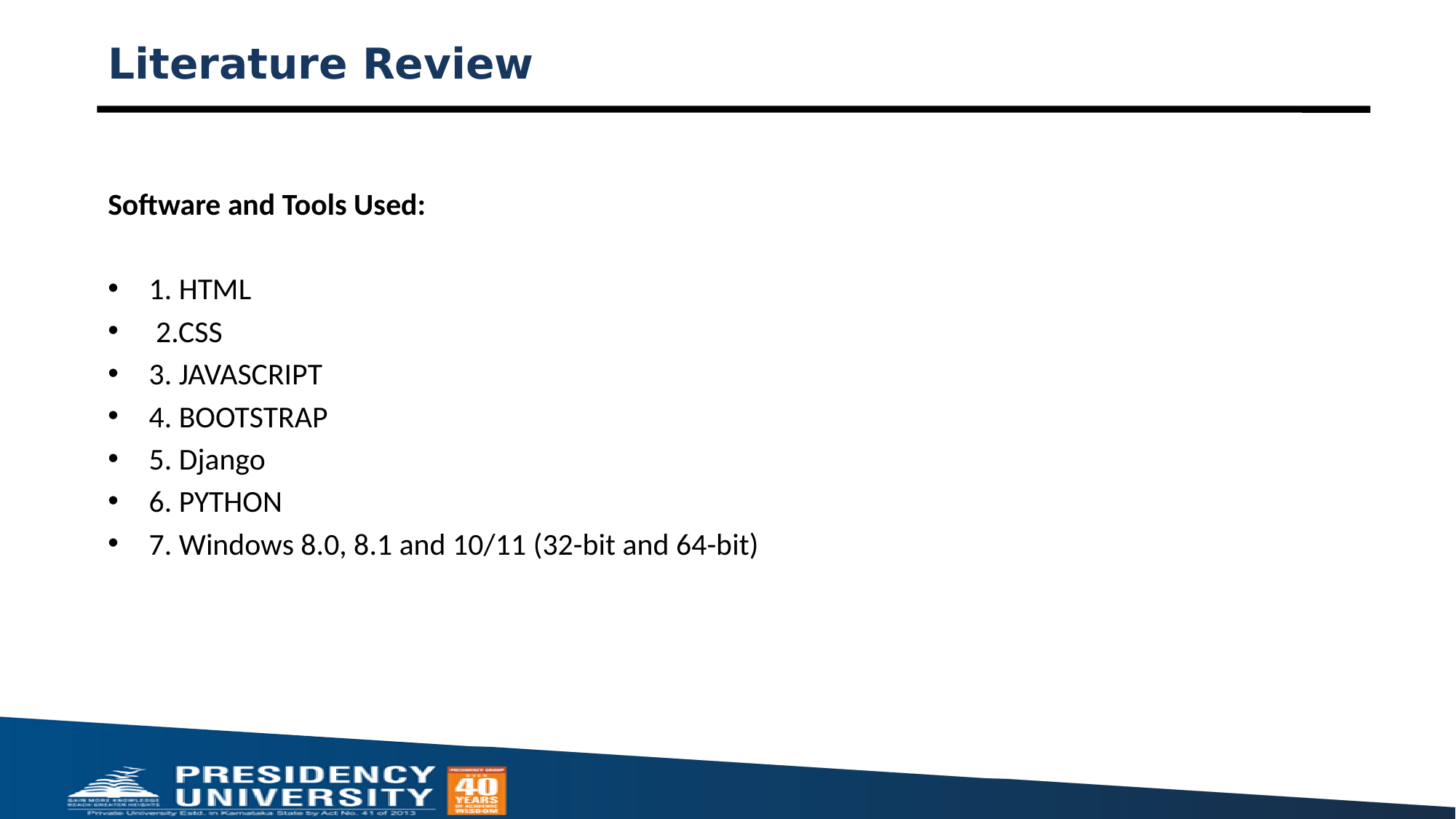

# Literature Review

Software and Tools Used:

1. HTML
 2.CSS
3. JAVASCRIPT
4. BOOTSTRAP
5. Django
6. PYTHON
7. Windows 8.0, 8.1 and 10/11 (32-bit and 64-bit)